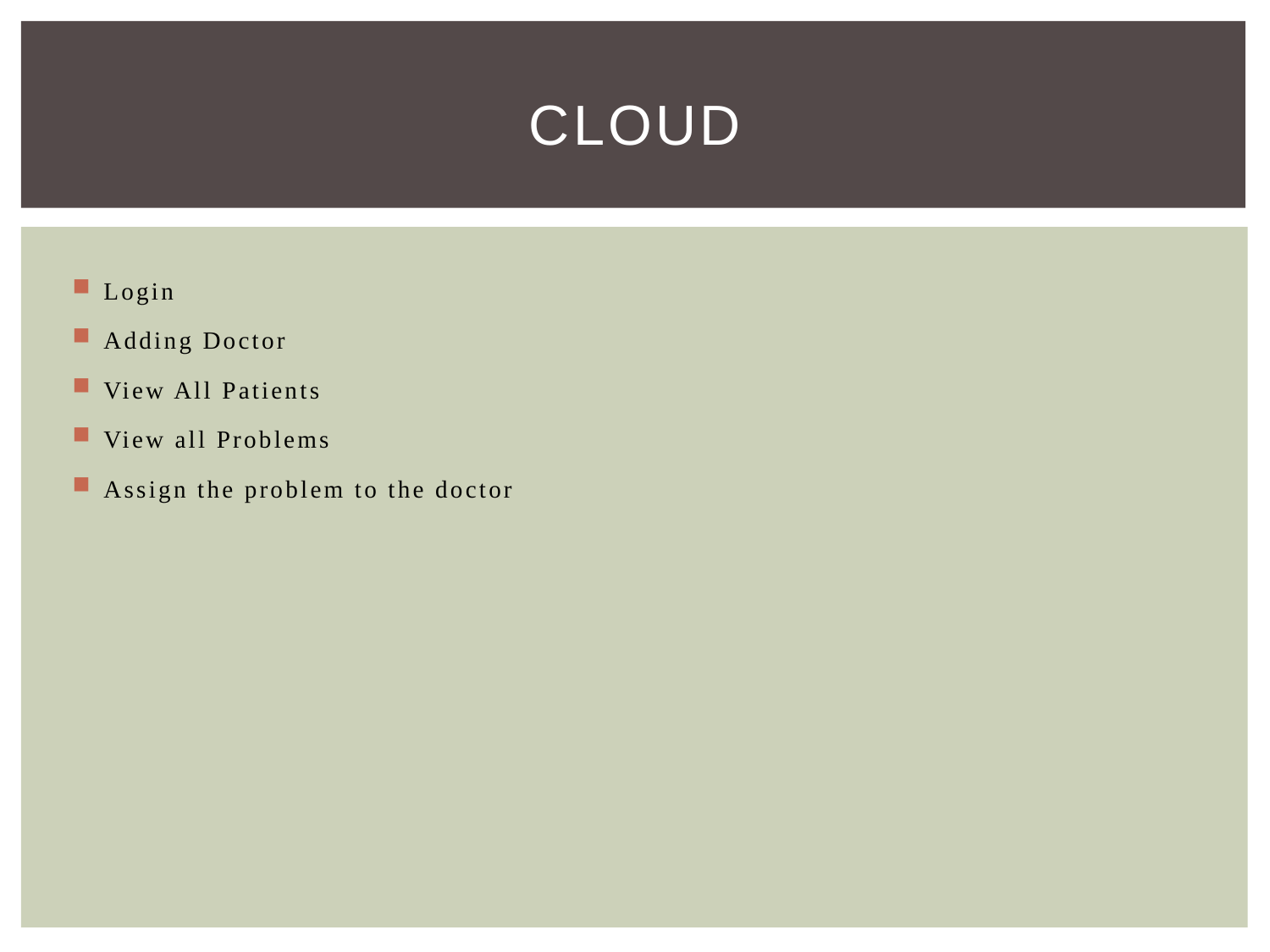

# Cloud
Login
Adding Doctor
View All Patients
View all Problems
Assign the problem to the doctor